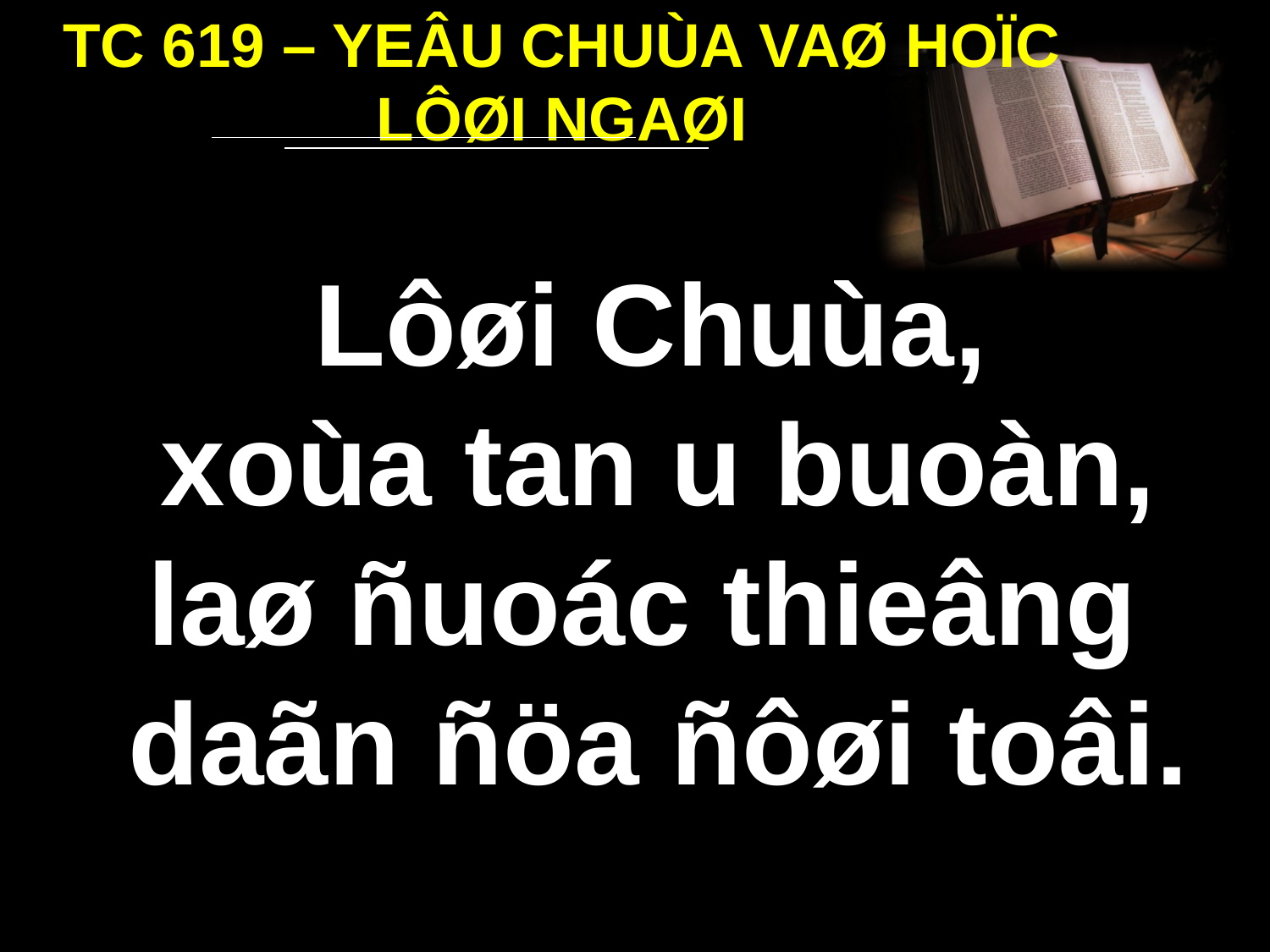

TC 619 – YEÂU CHUÙA VAØ HOÏC LÔØI NGAØI
 Lôøi Chuùa,
xoùa tan u buoàn,
laø ñuoác thieâng
daãn ñöa ñôøi toâi.